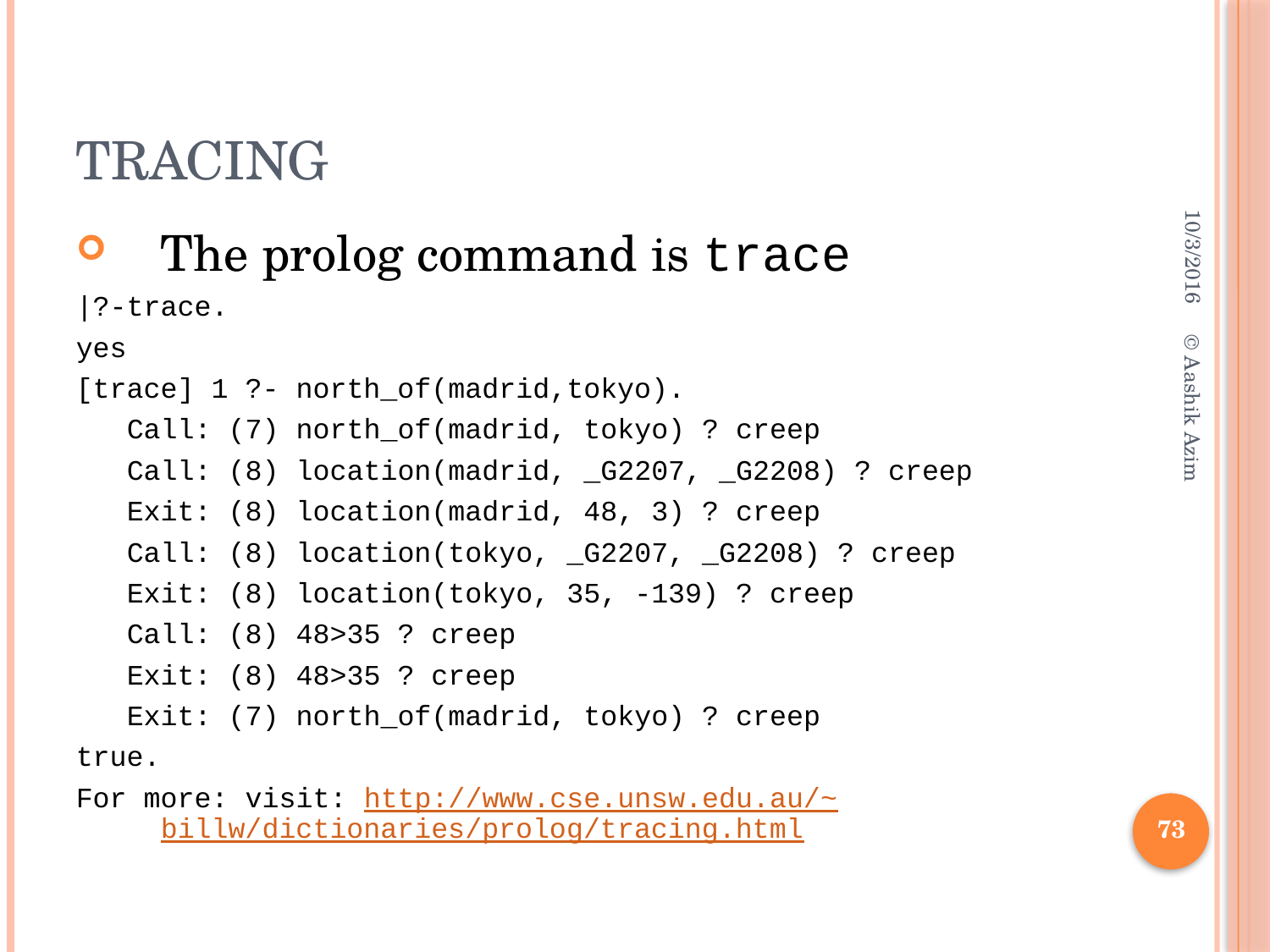

# Tracing
10/3/2016
The prolog command is trace
|?-trace.
yes
[trace] 1 ?- north_of(madrid,tokyo).
   Call: (7) north_of(madrid, tokyo) ? creep
   Call: (8) location(madrid, _G2207, _G2208) ? creep
   Exit: (8) location(madrid, 48, 3) ? creep
   Call: (8) location(tokyo, _G2207, _G2208) ? creep
   Exit: (8) location(tokyo, 35, -139) ? creep
   Call: (8) 48>35 ? creep
   Exit: (8) 48>35 ? creep
   Exit: (7) north_of(madrid, tokyo) ? creep
true.
For more: visit: http://www.cse.unsw.edu.au/~billw/dictionaries/prolog/tracing.html

© Aashik Azim
73